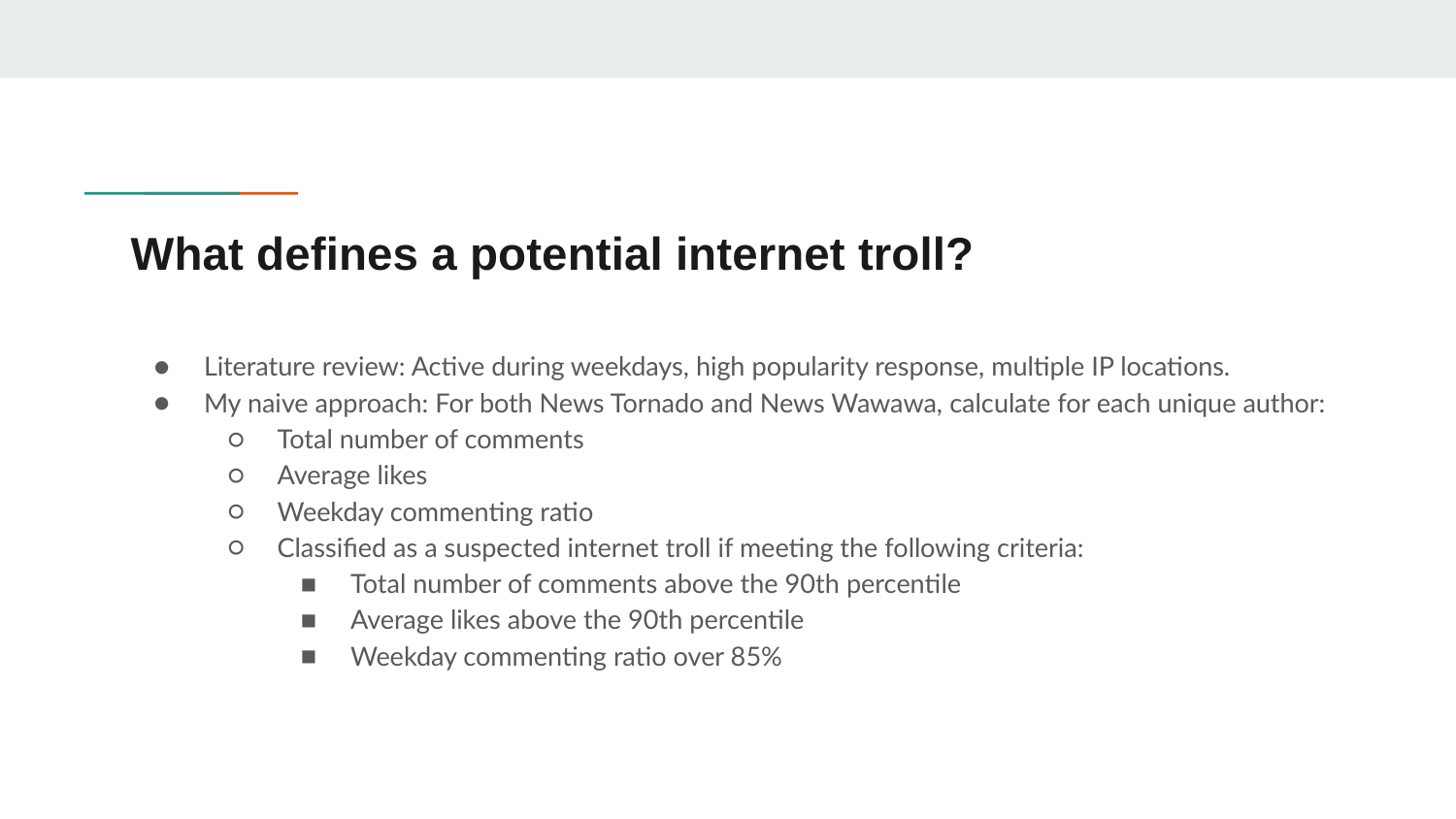

# What defines a potential internet troll?

Literature review: Active during weekdays, high popularity response, multiple IP locations.
My naive approach: For both News Tornado and News Wawawa, calculate for each unique author:
Total number of comments
Average likes
Weekday commenting ratio
Classified as a suspected internet troll if meeting the following criteria:
Total number of comments above the 90th percentile
Average likes above the 90th percentile
Weekday commenting ratio over 85%